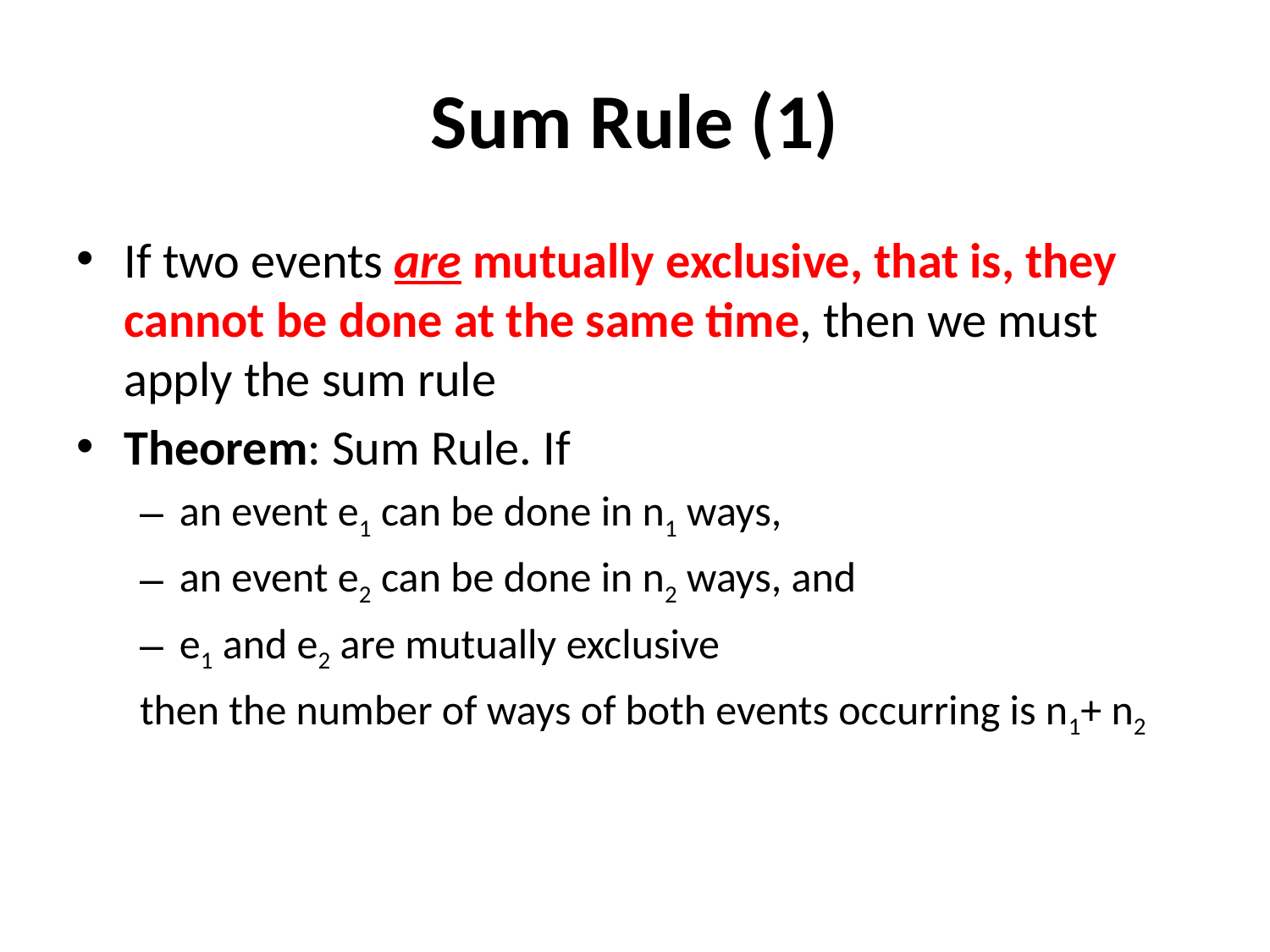

# Sum Rule (1)
If two events are mutually exclusive, that is, they cannot be done at the same time, then we must apply the sum rule
Theorem: Sum Rule. If
an event e1 can be done in n1 ways,
an event e2 can be done in n2 ways, and
e1 and e2 are mutually exclusive
then the number of ways of both events occurring is n1+ n2